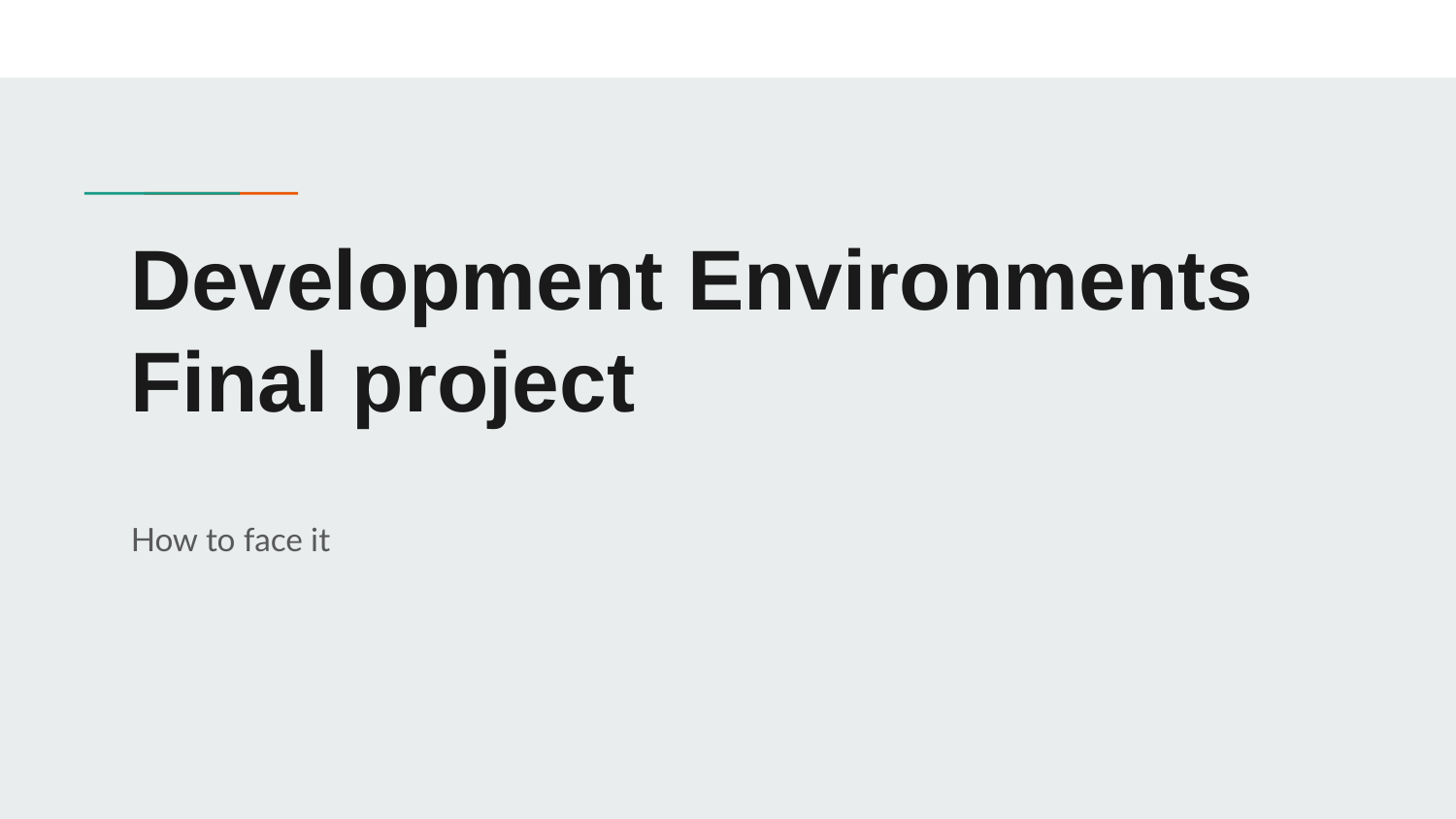

# Development Environments
Final project
How to face it